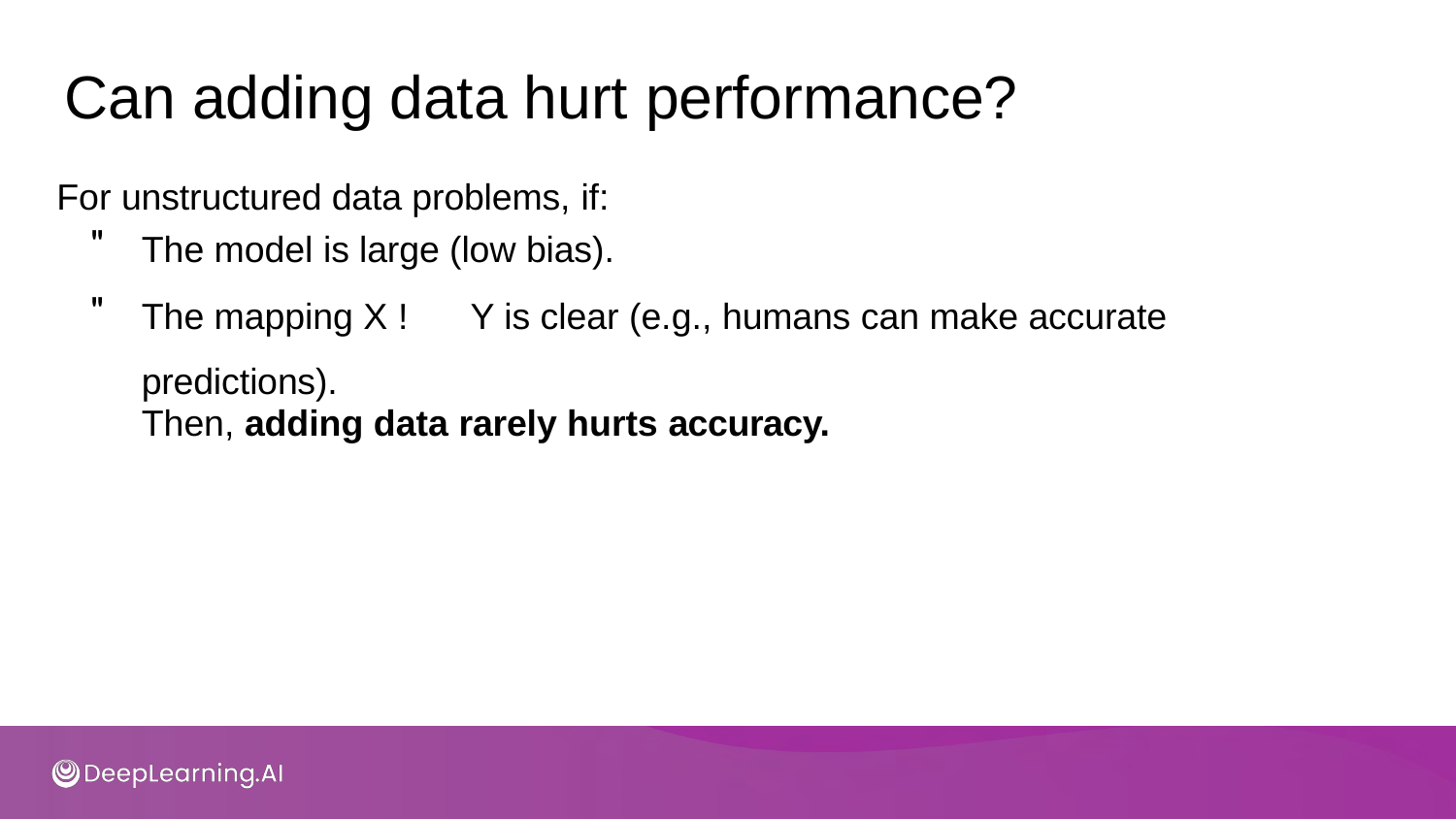

# Can adding data hurt performance?
For unstructured data problems, if:
The model is large (low bias).
The mapping X !
predictions).
Then, adding data rarely hurts accuracy.
Y is clear (e.g., humans can make accurate